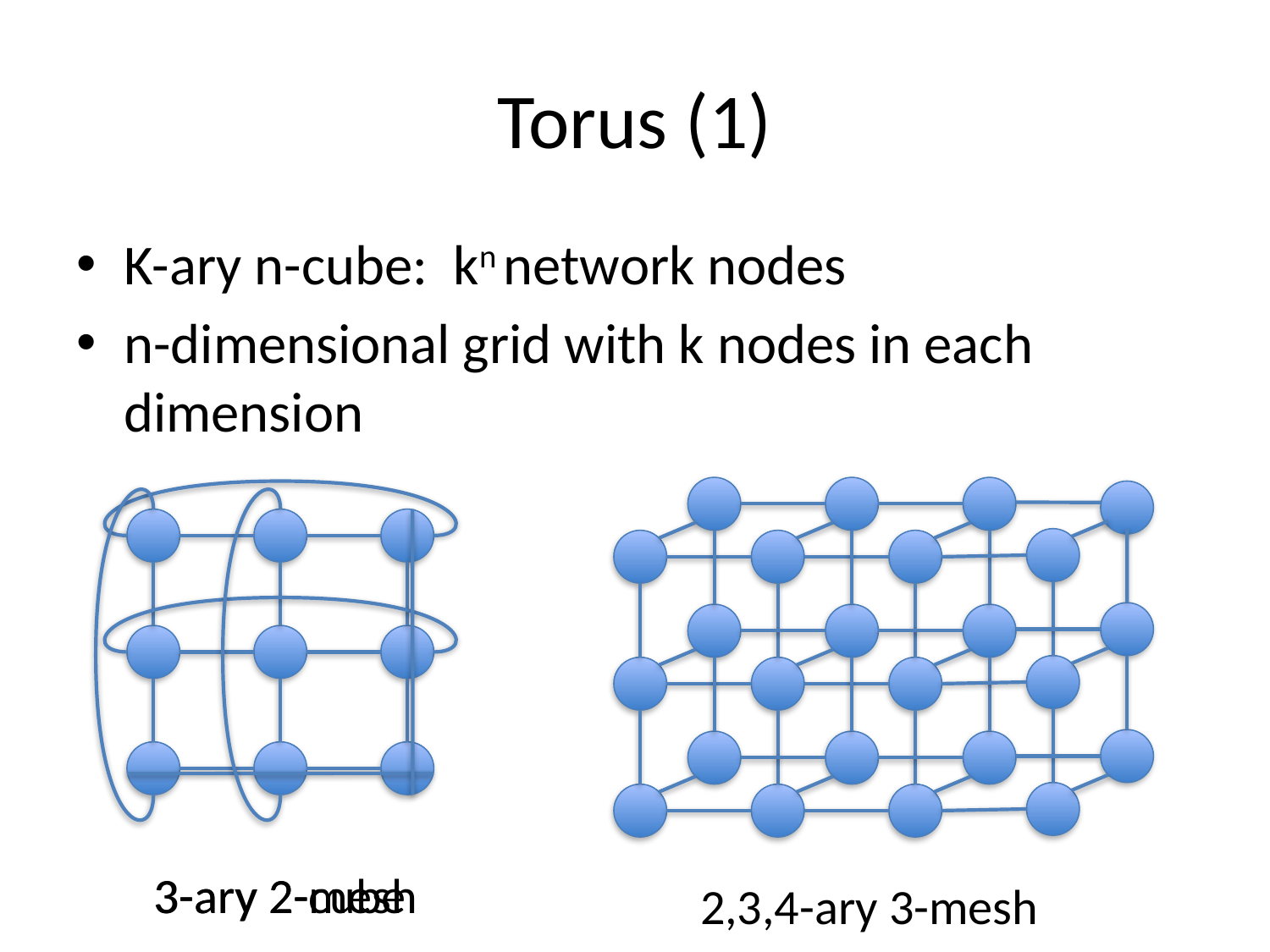

# Torus (1)
K-ary n-cube:  kn network nodes
n-dimensional grid with k nodes in each dimension

3-ary 2-cube
3-ary 2-mesh
2,3,4-ary 3-mesh